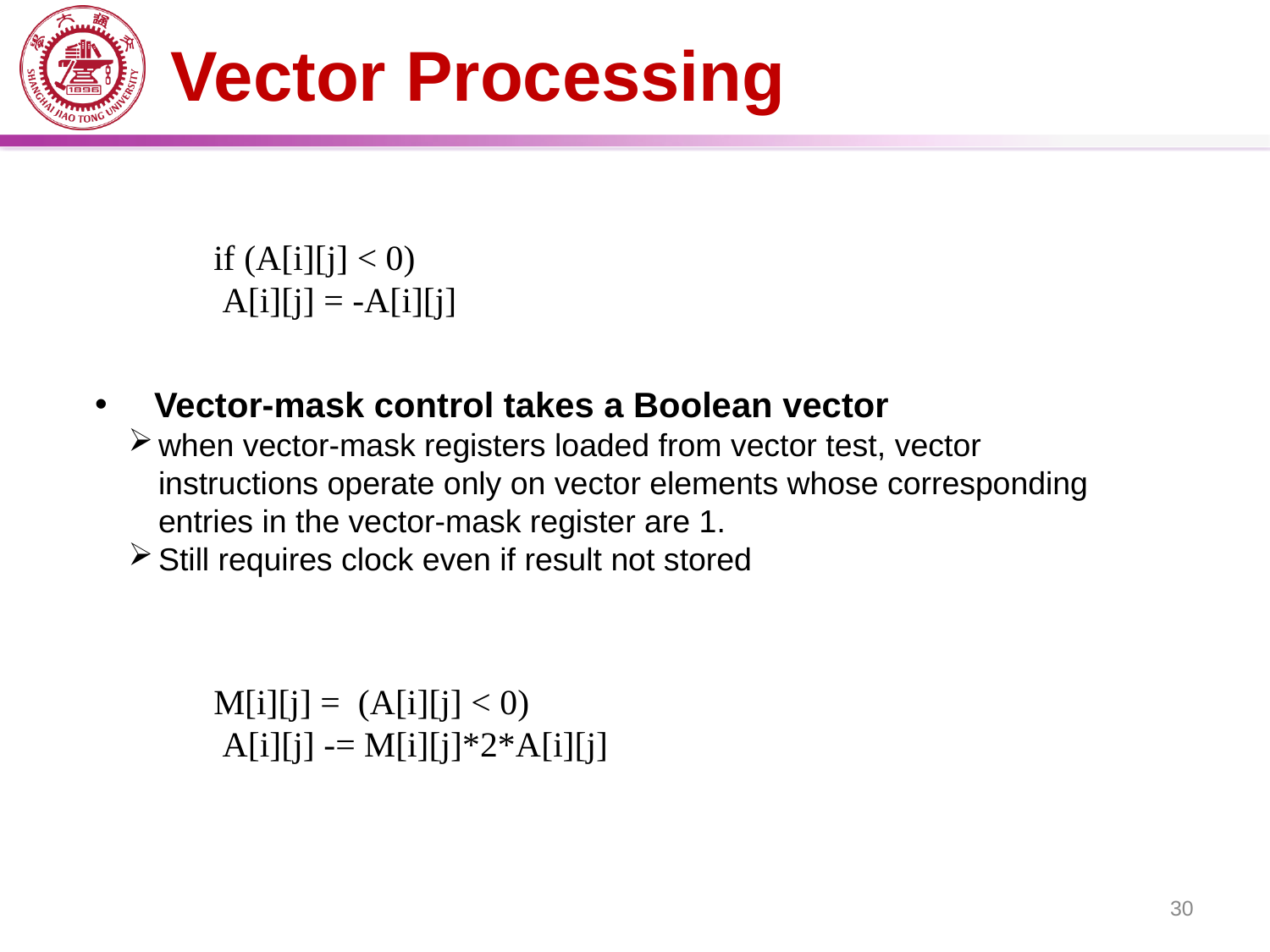

# Vector Processing

if (A[i][j] < 0)
 A[i][j] = -A[i][j]

   Vector-mask control takes a Boolean vector
when vector-mask registers loaded from vector test, vector instructions operate only on vector elements whose corresponding entries in the vector-mask register are 1.
Still requires clock even if result not stored

M[i][j] =  (A[i][j] < 0)
 A[i][j] -= M[i][j]*2*A[i][j]
30
Year